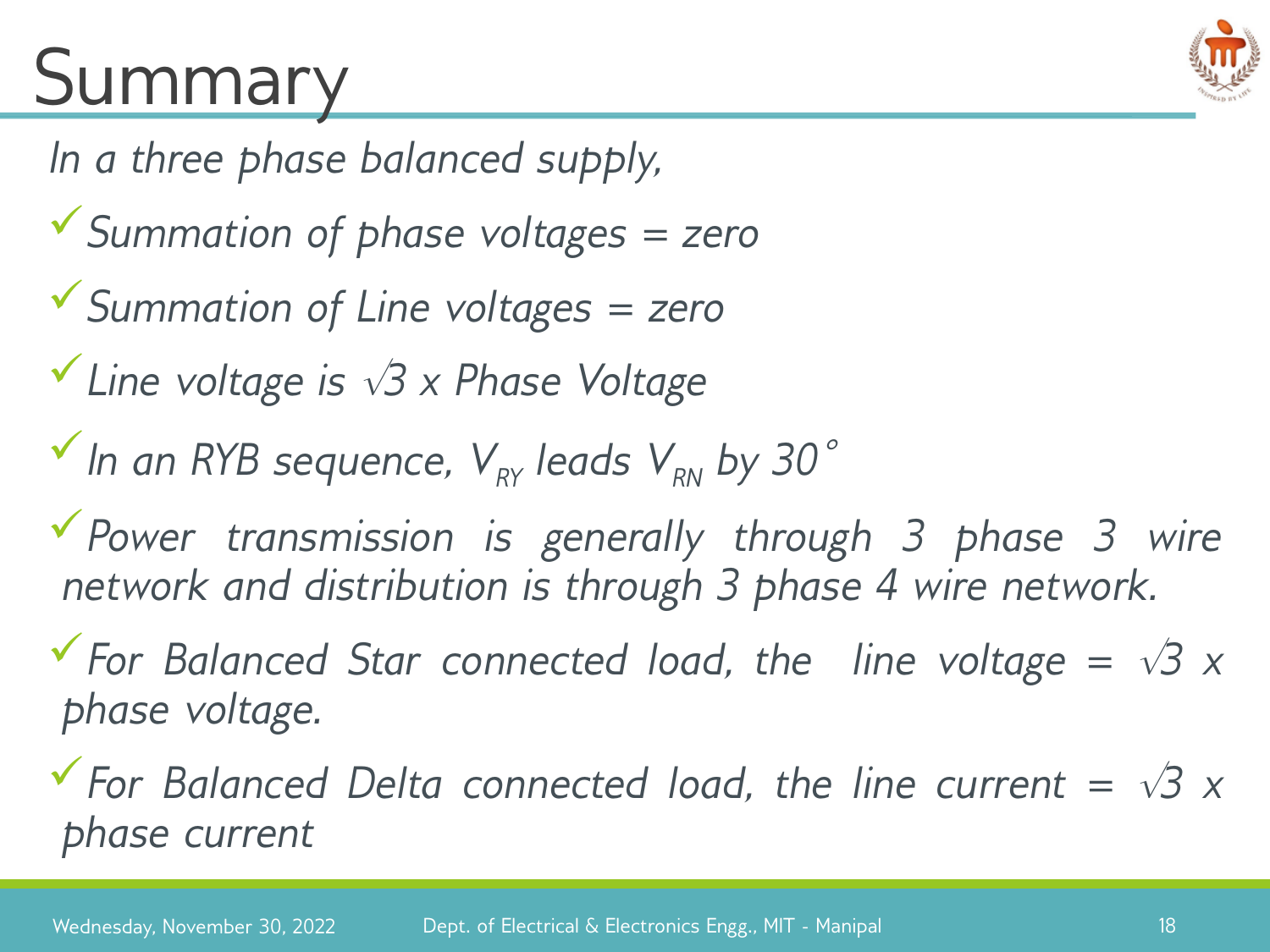

# Summary
In a three phase balanced supply,
Summation of phase voltages = zero
Summation of Line voltages = zero
Line voltage is √3 x Phase Voltage
In an RYB sequence, VRY leads VRN by 30°
Power transmission is generally through 3 phase 3 wire network and distribution is through 3 phase 4 wire network.
For Balanced Star connected load, the  line voltage = √3 x phase voltage.
For Balanced Delta connected load, the line current = √3 x phase current